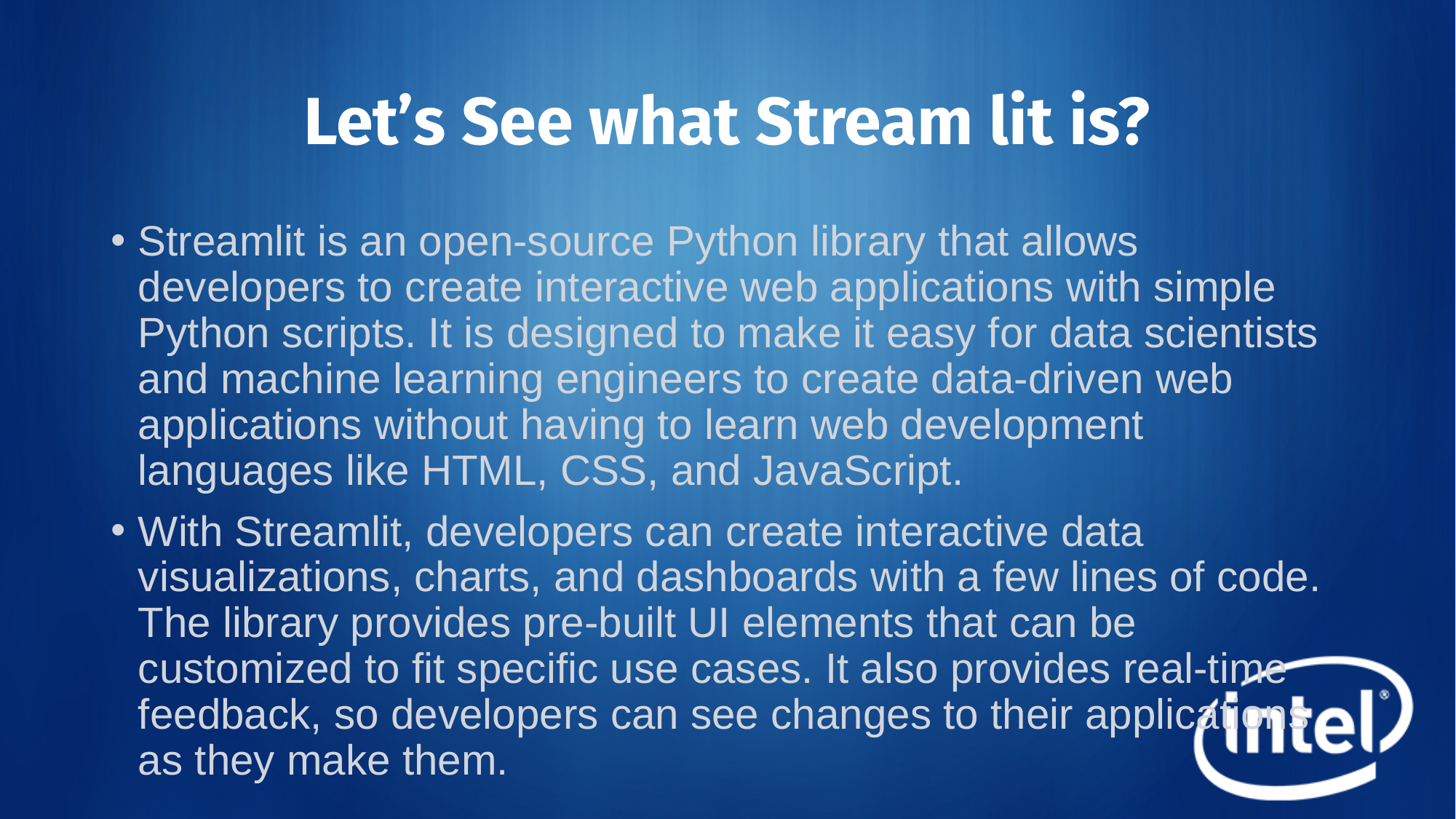

# Let’s See what Stream lit is?
Streamlit is an open-source Python library that allows developers to create interactive web applications with simple Python scripts. It is designed to make it easy for data scientists and machine learning engineers to create data-driven web applications without having to learn web development languages like HTML, CSS, and JavaScript.
With Streamlit, developers can create interactive data visualizations, charts, and dashboards with a few lines of code. The library provides pre-built UI elements that can be customized to fit specific use cases. It also provides real-time feedback, so developers can see changes to their applications as they make them.